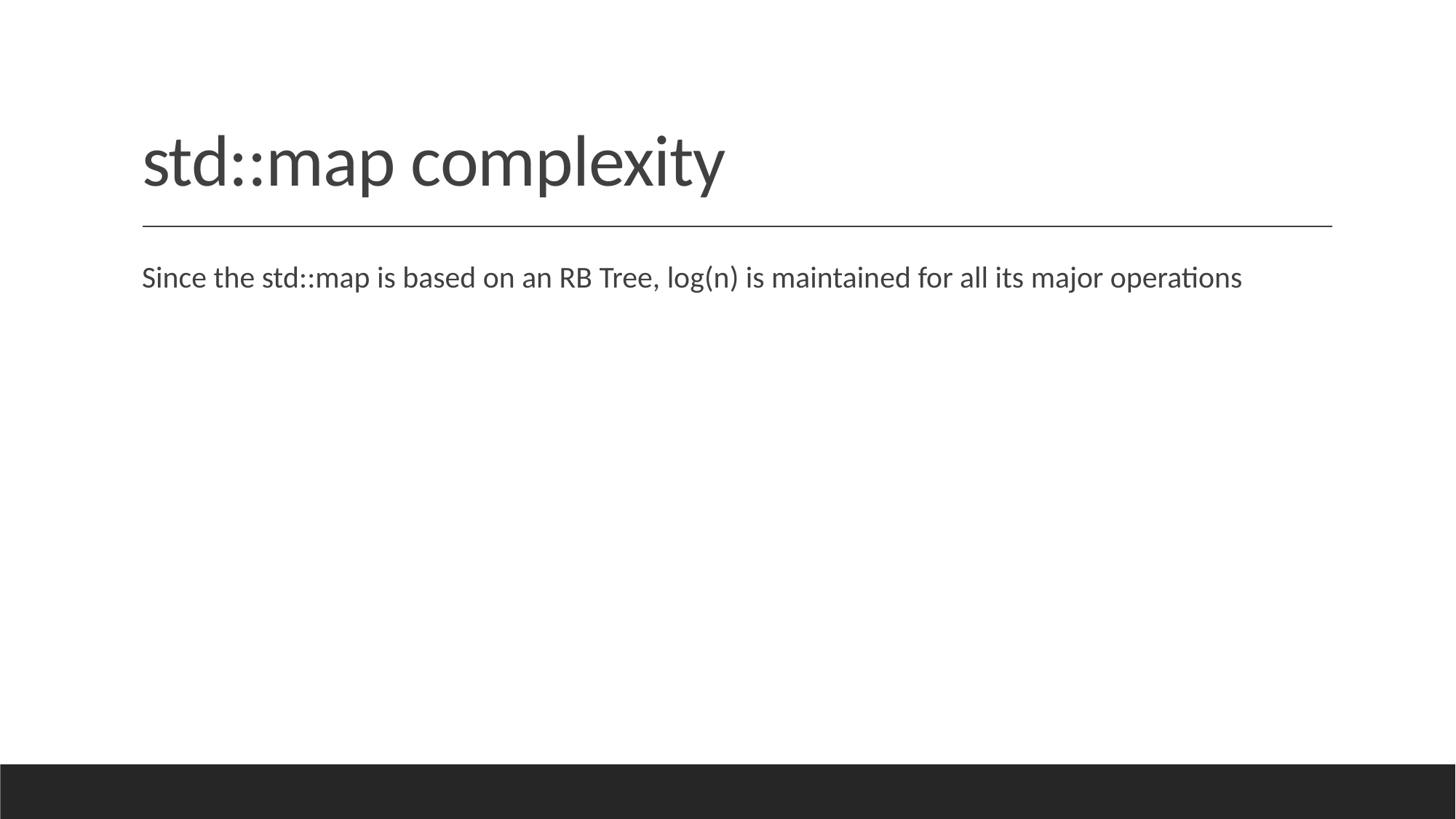

# std::map complexity
Since the std::map is based on an RB Tree, log(n) is maintained for all its major operations